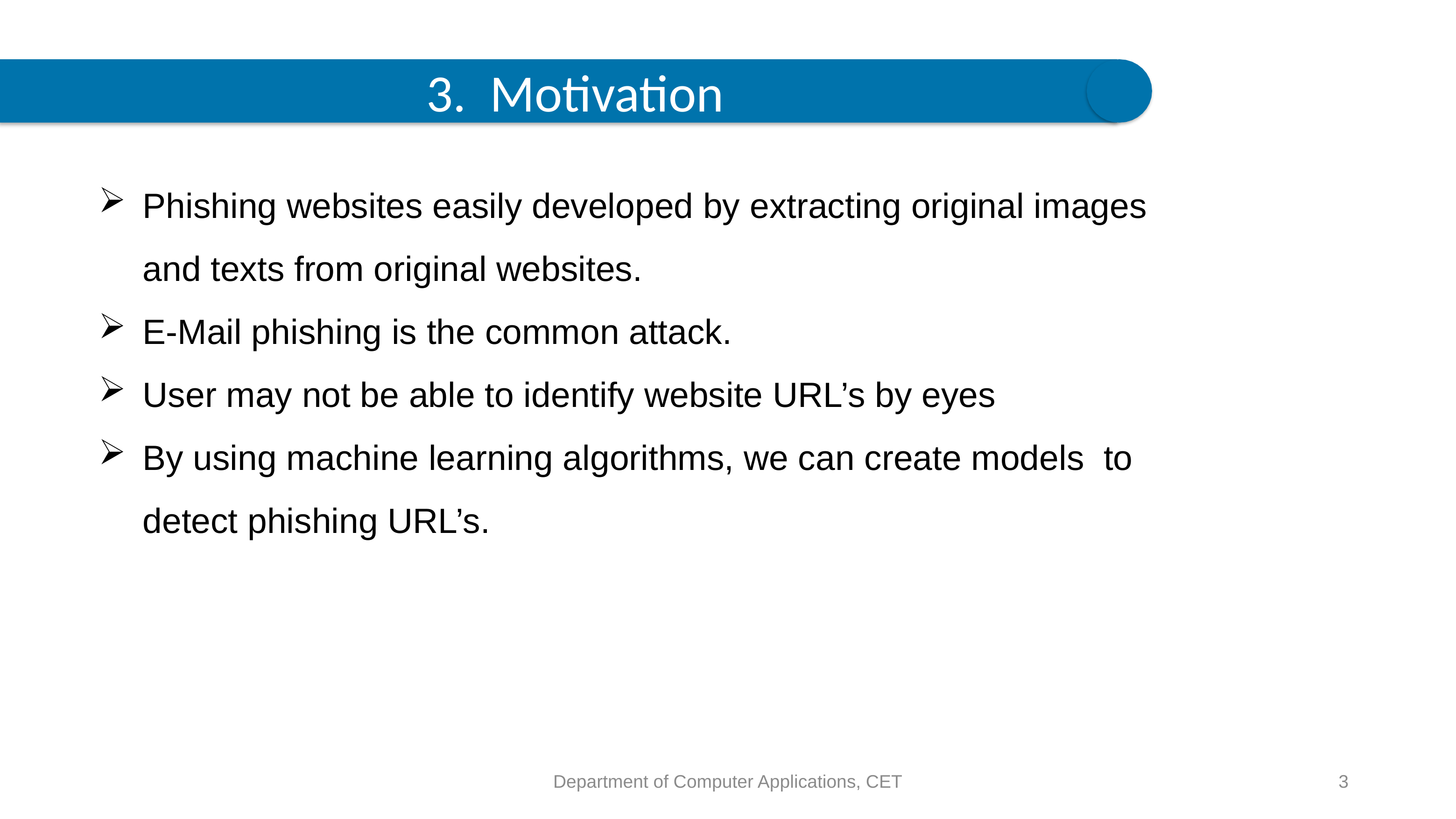

3.  Motivation

Phishing websites easily developed by extracting original images and texts from original websites.
E-Mail phishing is the common attack.
User may not be able to identify website URL’s by eyes
By using machine learning algorithms, we can create models  to detect phishing URL’s.
Department of Computer Applications, CET
3